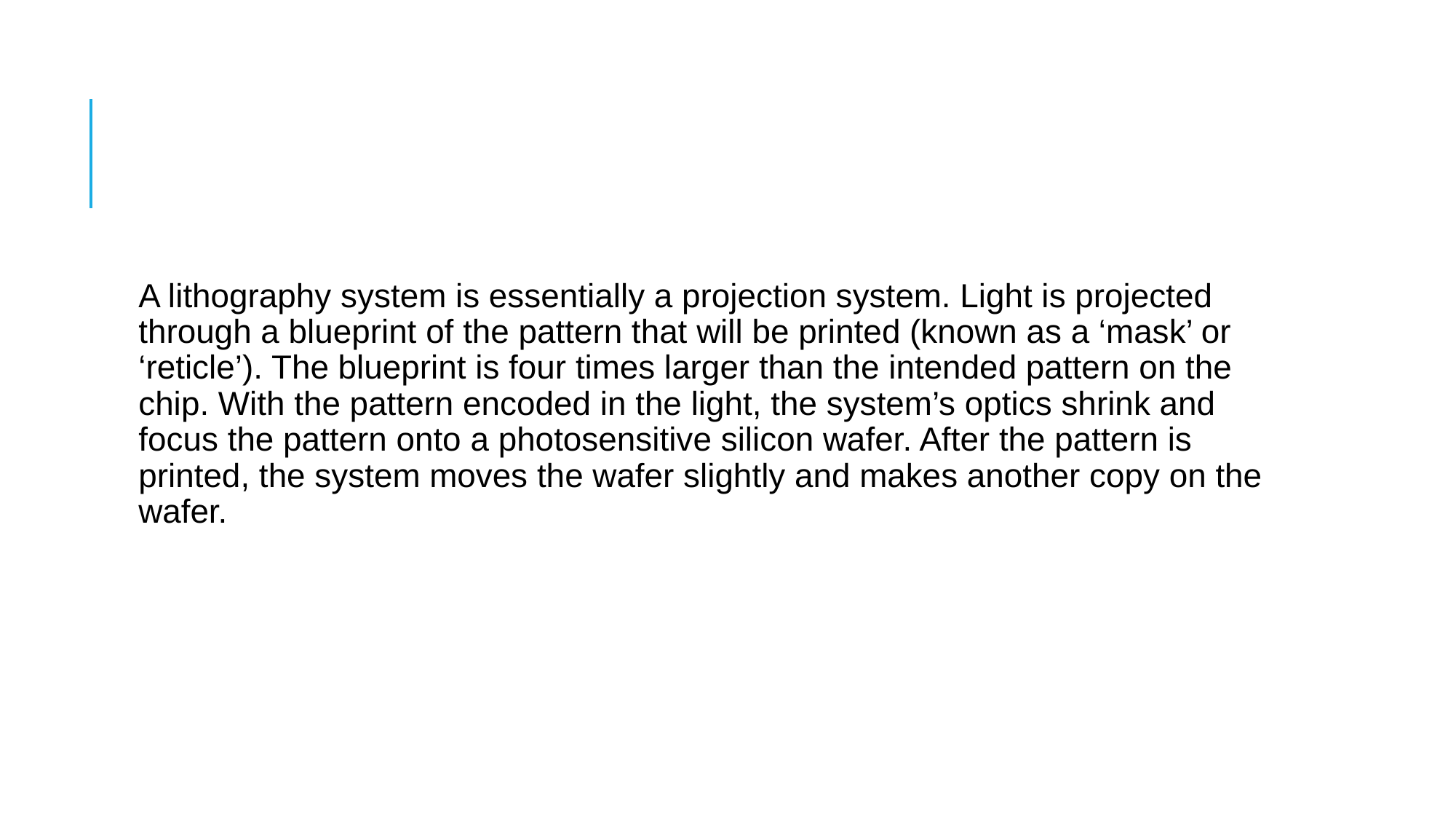

A lithography system is essentially a projection system. Light is projected through a blueprint of the pattern that will be printed (known as a ‘mask’ or ‘reticle’). The blueprint is four times larger than the intended pattern on the chip. With the pattern encoded in the light, the system’s optics shrink and focus the pattern onto a photosensitive silicon wafer. After the pattern is printed, the system moves the wafer slightly and makes another copy on the wafer.